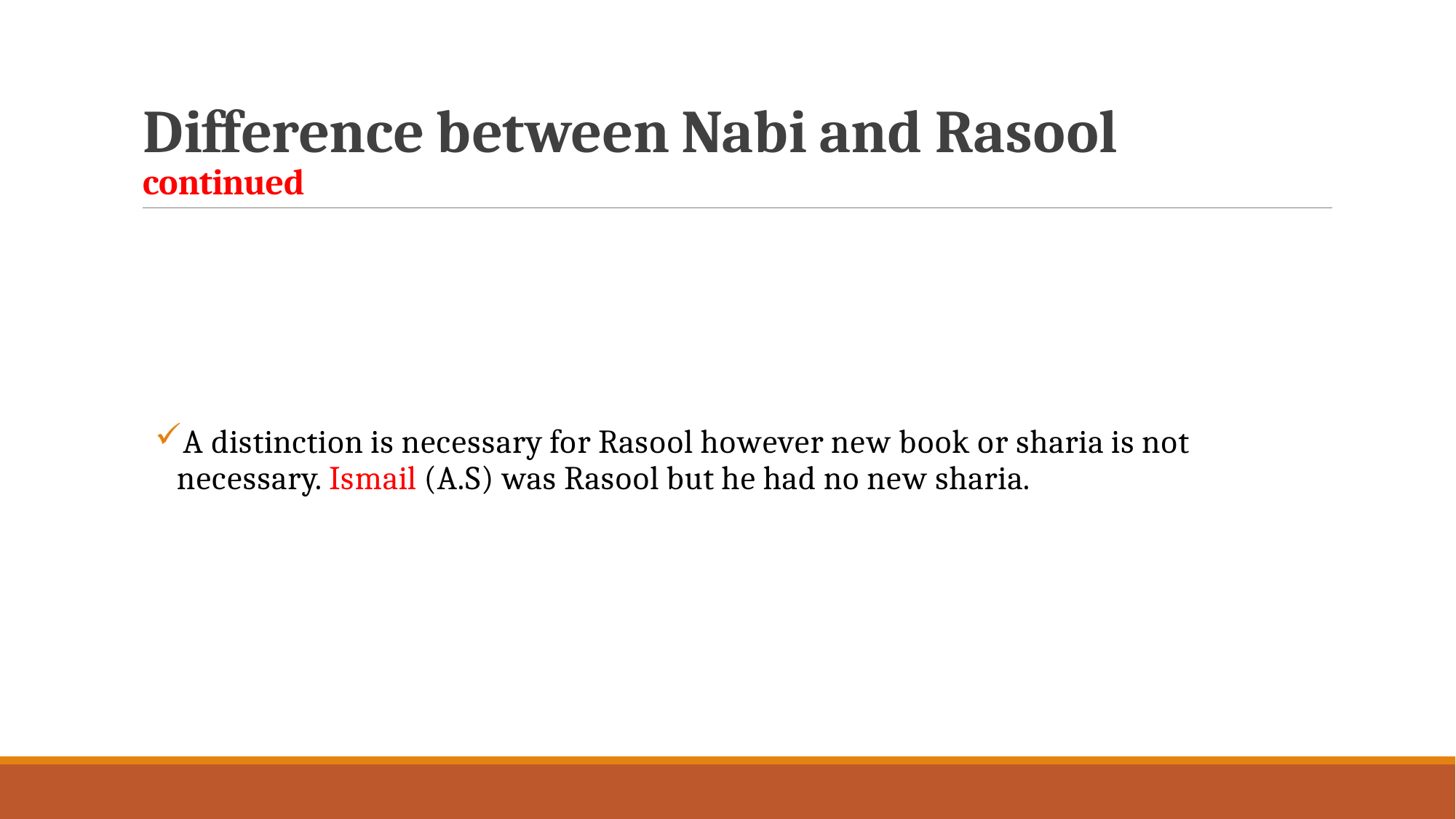

# Difference between Nabi and Rasool continued
A distinction is necessary for Rasool however new book or sharia is not necessary. Ismail (A.S) was Rasool but he had no new sharia.